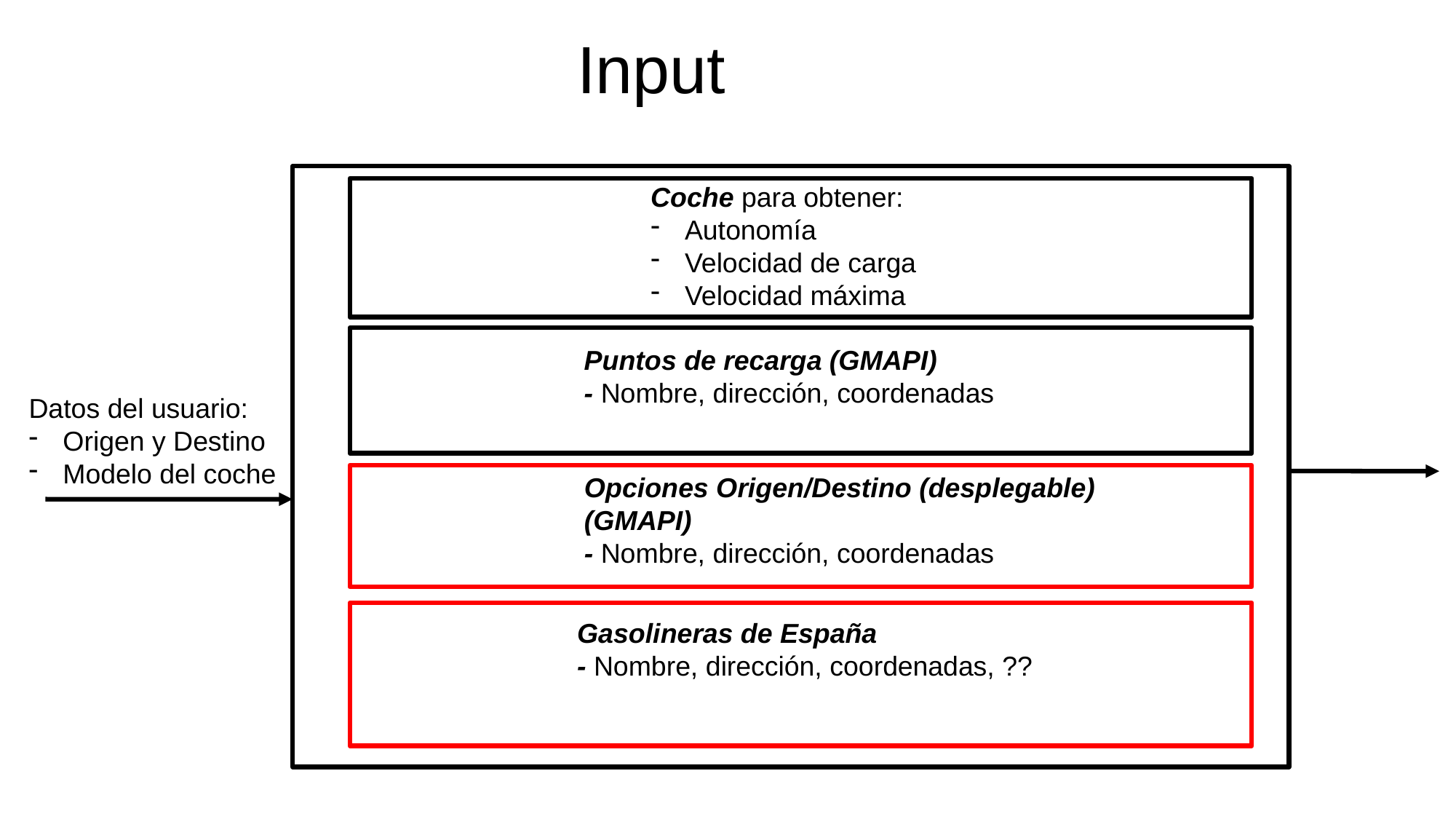

Input

Coche para obtener:
Autonomía
Velocidad de carga
Velocidad máxima

Puntos de recarga (GMAPI)
- Nombre, dirección, coordenadas

Datos del usuario:
Origen y Destino
Modelo del coche
Opciones Origen/Destino (desplegable) (GMAPI)
- Nombre, dirección, coordenadas

Gasolineras de España
- Nombre, dirección, coordenadas, ??